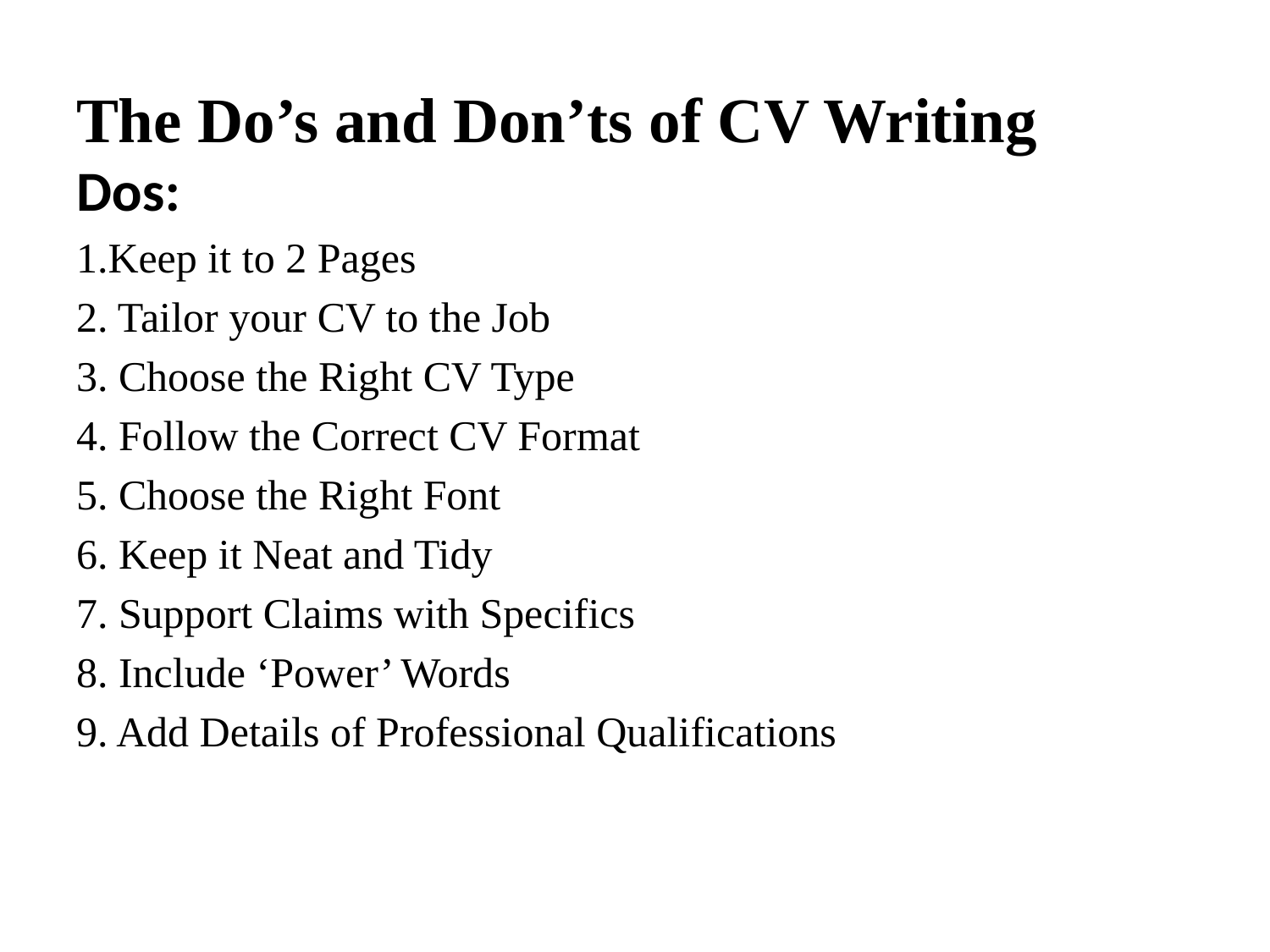

# The Do’s and Don’ts of CV Writing
Dos:
1.Keep it to 2 Pages
2. Tailor your CV to the Job
3. Choose the Right CV Type
4. Follow the Correct CV Format
5. Choose the Right Font
6. Keep it Neat and Tidy
7. Support Claims with Specifics
8. Include ‘Power’ Words
9. Add Details of Professional Qualifications